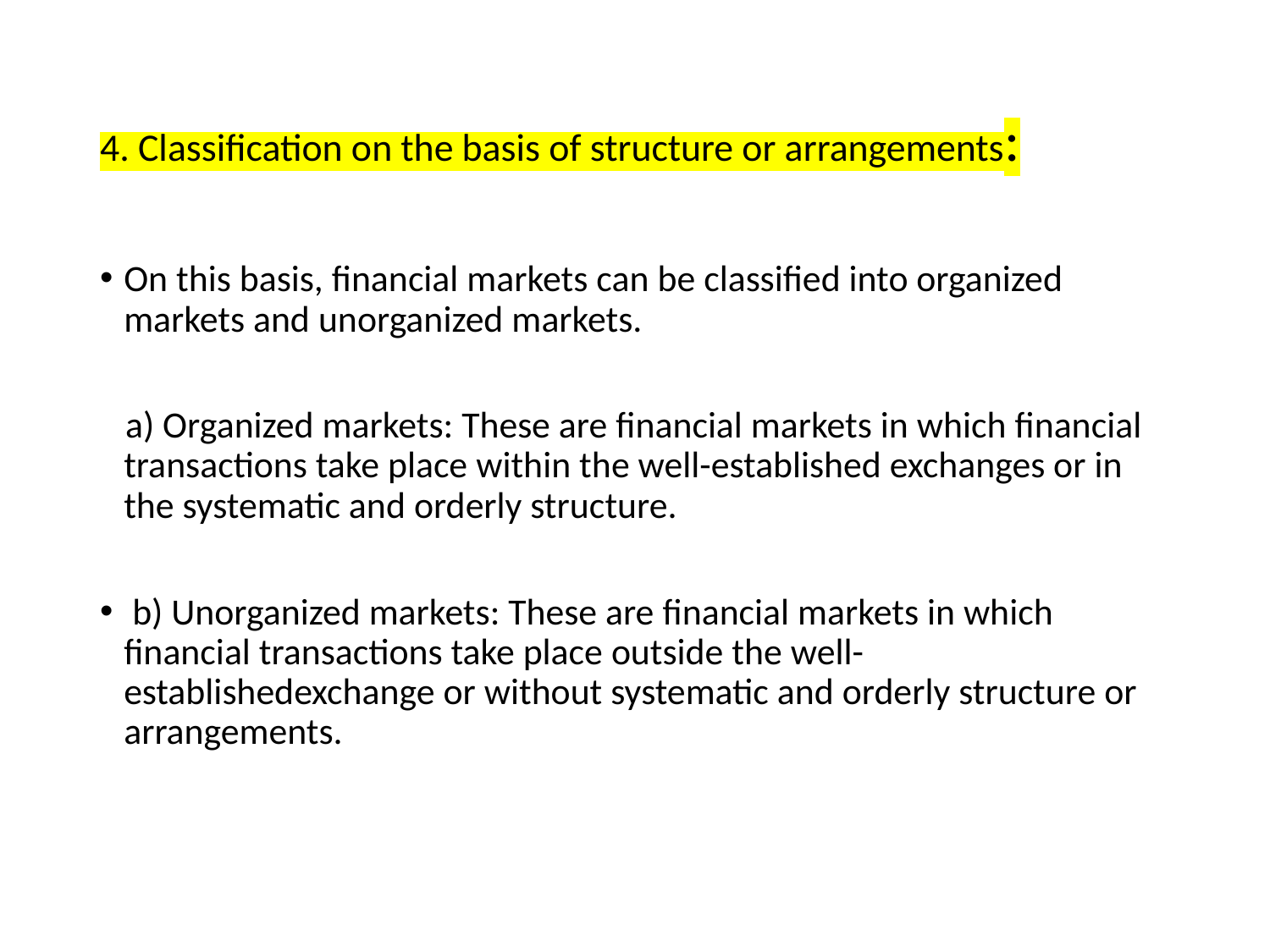

# 4. Classification on the basis of structure or arrangements:
On this basis, financial markets can be classified into organized markets and unorganized markets.

   a) Organized markets: These are financial markets in which financial transactions take place within the well-established exchanges or in the systematic and orderly structure.

 b) Unorganized markets: These are financial markets in which financial transactions take place outside the well-establishedexchange or without systematic and orderly structure or arrangements.